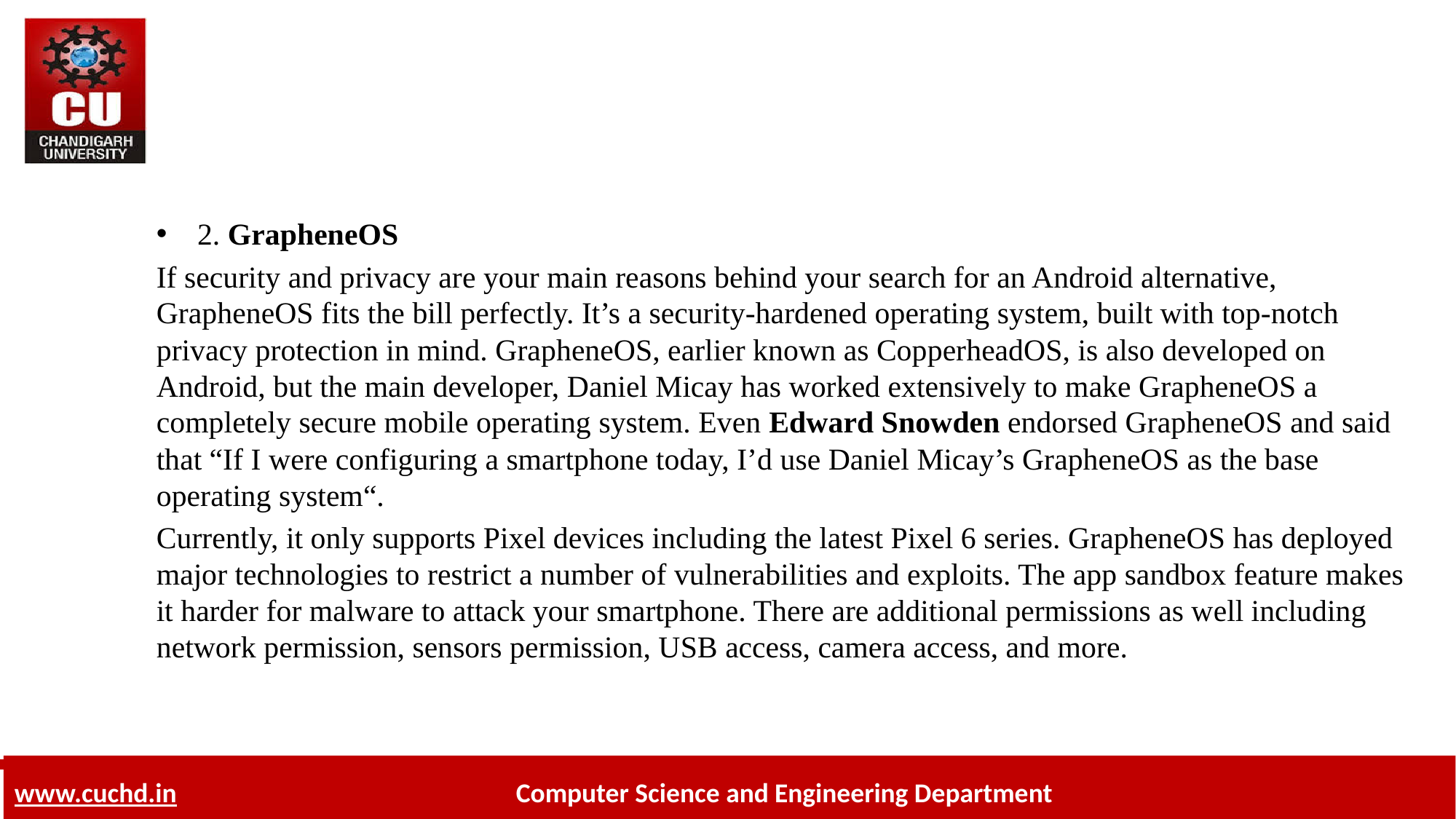

2. GrapheneOS
If security and privacy are your main reasons behind your search for an Android alternative, GrapheneOS fits the bill perfectly. It’s a security-hardened operating system, built with top-notch privacy protection in mind. GrapheneOS, earlier known as CopperheadOS, is also developed on Android, but the main developer, Daniel Micay has worked extensively to make GrapheneOS a completely secure mobile operating system. Even Edward Snowden endorsed GrapheneOS and said that “If I were configuring a smartphone today, I’d use Daniel Micay’s GrapheneOS as the base operating system“.
Currently, it only supports Pixel devices including the latest Pixel 6 series. GrapheneOS has deployed major technologies to restrict a number of vulnerabilities and exploits. The app sandbox feature makes it harder for malware to attack your smartphone. There are additional permissions as well including network permission, sensors permission, USB access, camera access, and more.